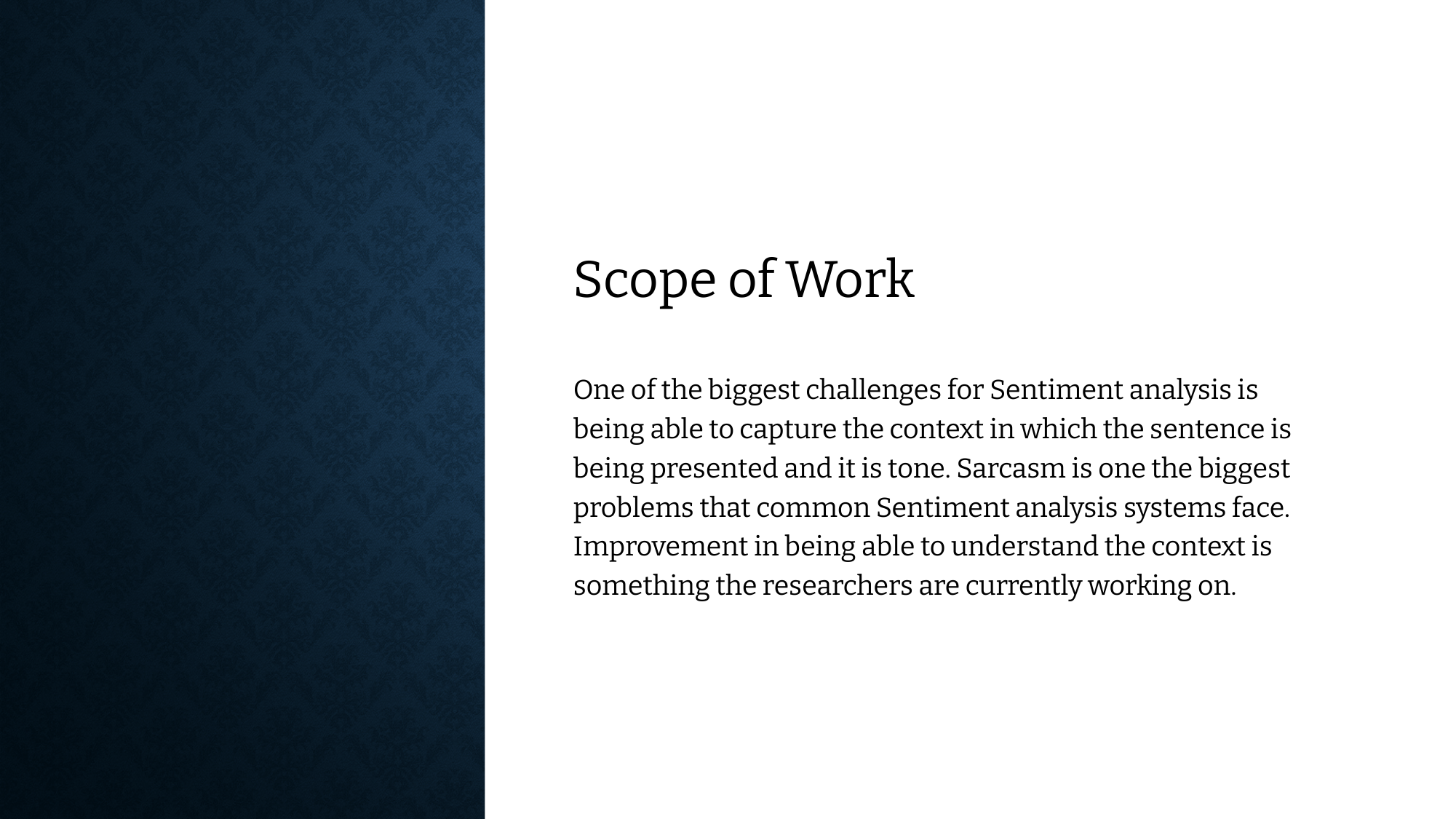

Scope of Work

One of the biggest challenges for Sentiment analysis is being able to capture the context in which the sentence is being presented and it is tone. Sarcasm is one the biggest problems that common Sentiment analysis systems face. Improvement in being able to understand the context is something the researchers are currently working on.